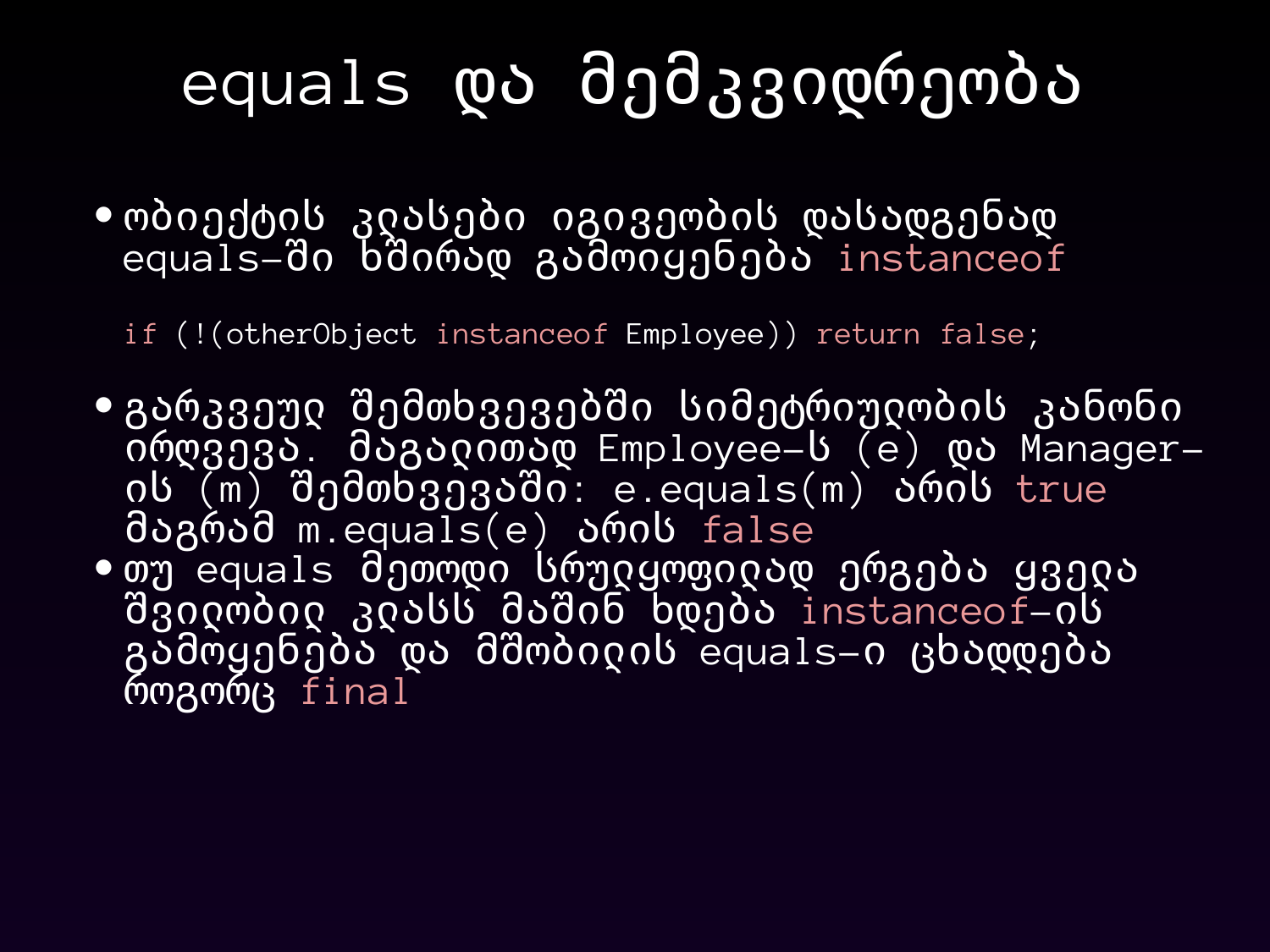

equals და მემკვიდრეობა
ობიექტის კლასები იგივეობის დასადგენად equals-ში ხშირად გამოიყენება instanceof
if (!(otherObject instanceof Employee)) return false;
გარკვეულ შემთხვევებში სიმეტრიულობის კანონი ირღვევა. მაგალითად Employee-ს (e) და Manager-ის (m) შემთხვევაში: e.equals(m) არის true მაგრამ m.equals(e) არის false
თუ equals მეთოდი სრულყოფილად ერგება ყველა შვილობილ კლასს მაშინ ხდება instanceof-ის გამოყენება და მშობილის equals-ი ცხადდება როგორც final